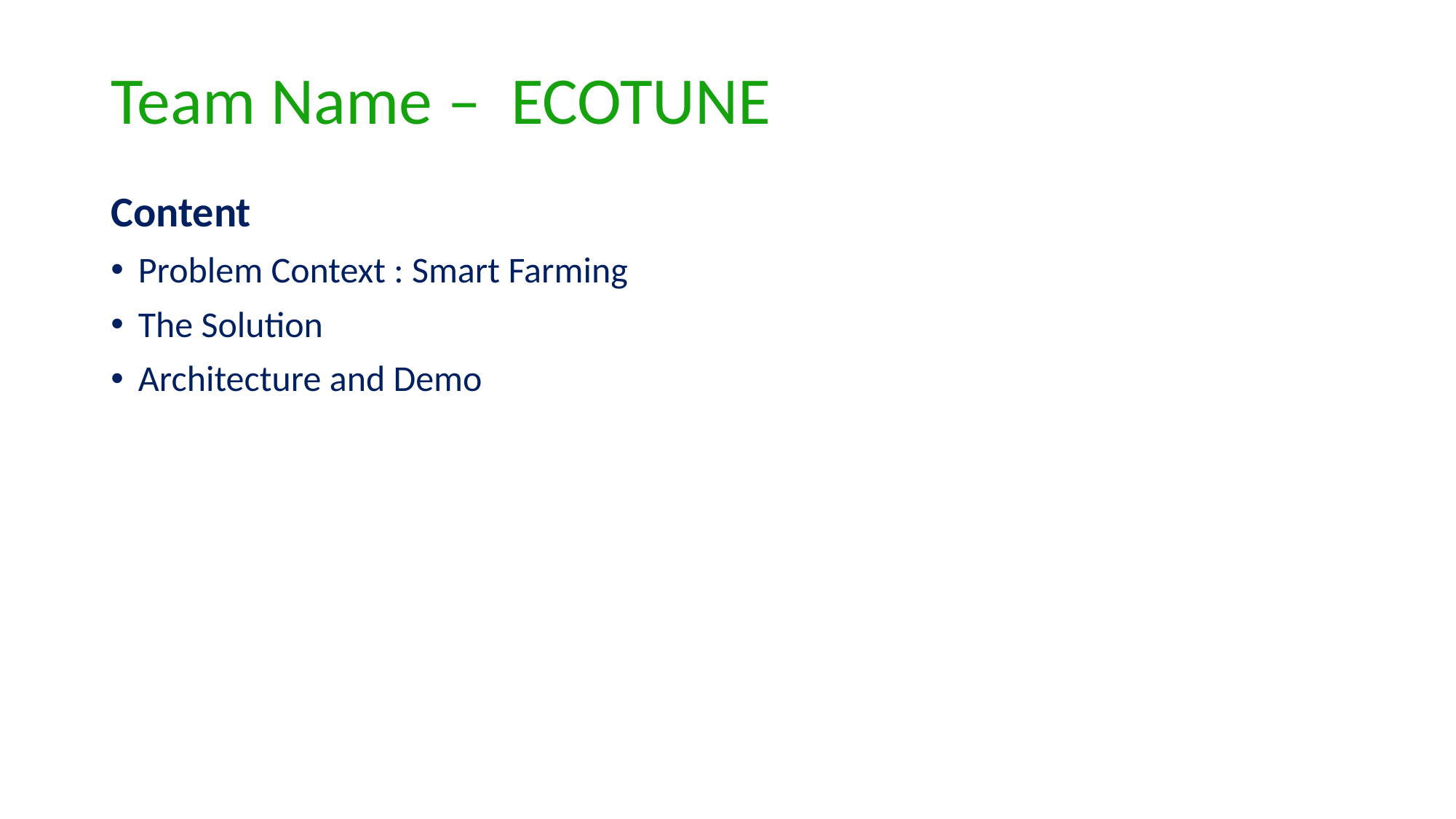

# Team Name –  ECOTUNE
Content
Problem Context : Smart Farming
The Solution
Architecture and Demo